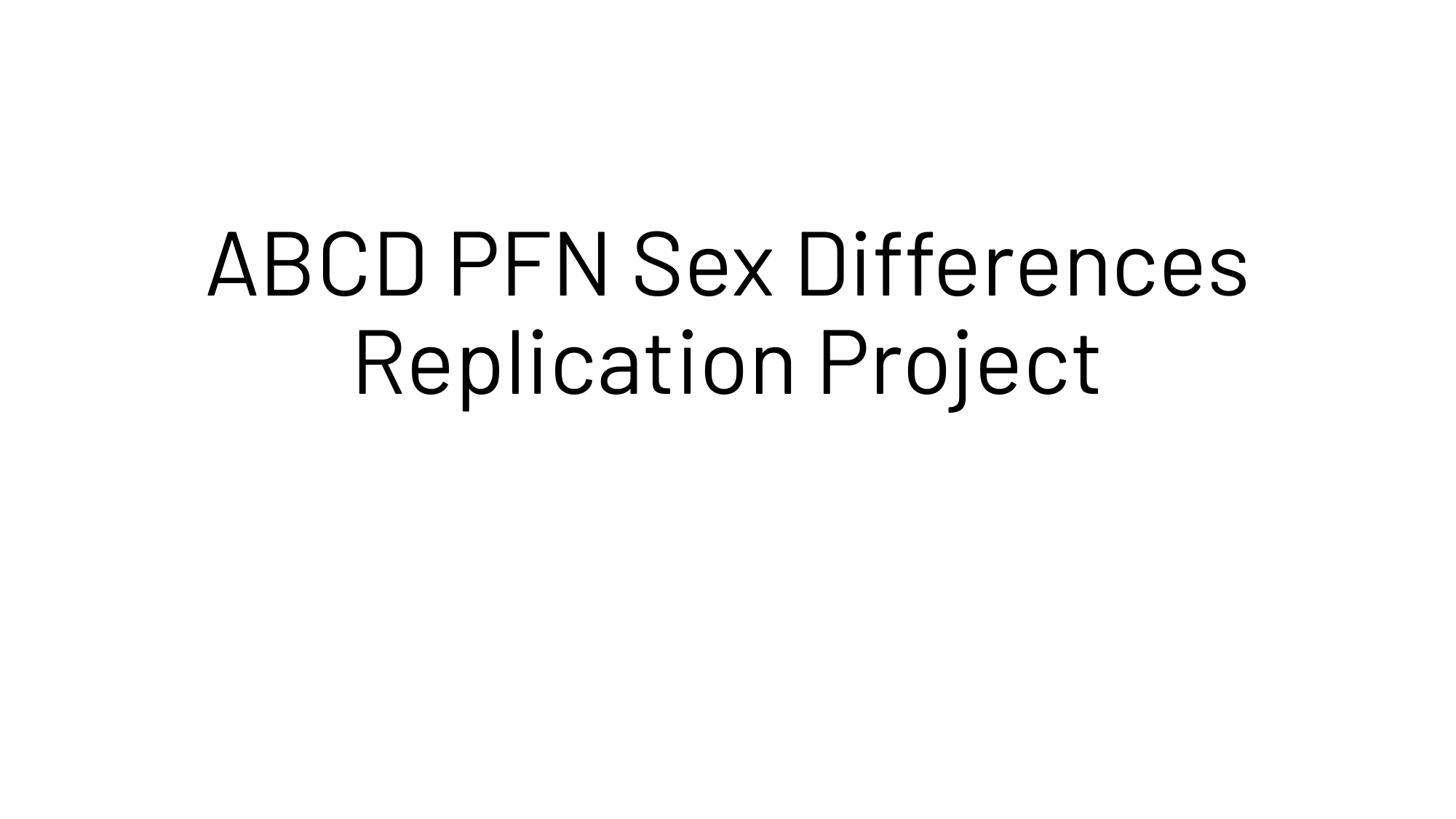

# ABCD PFN Sex Differences Replication Project